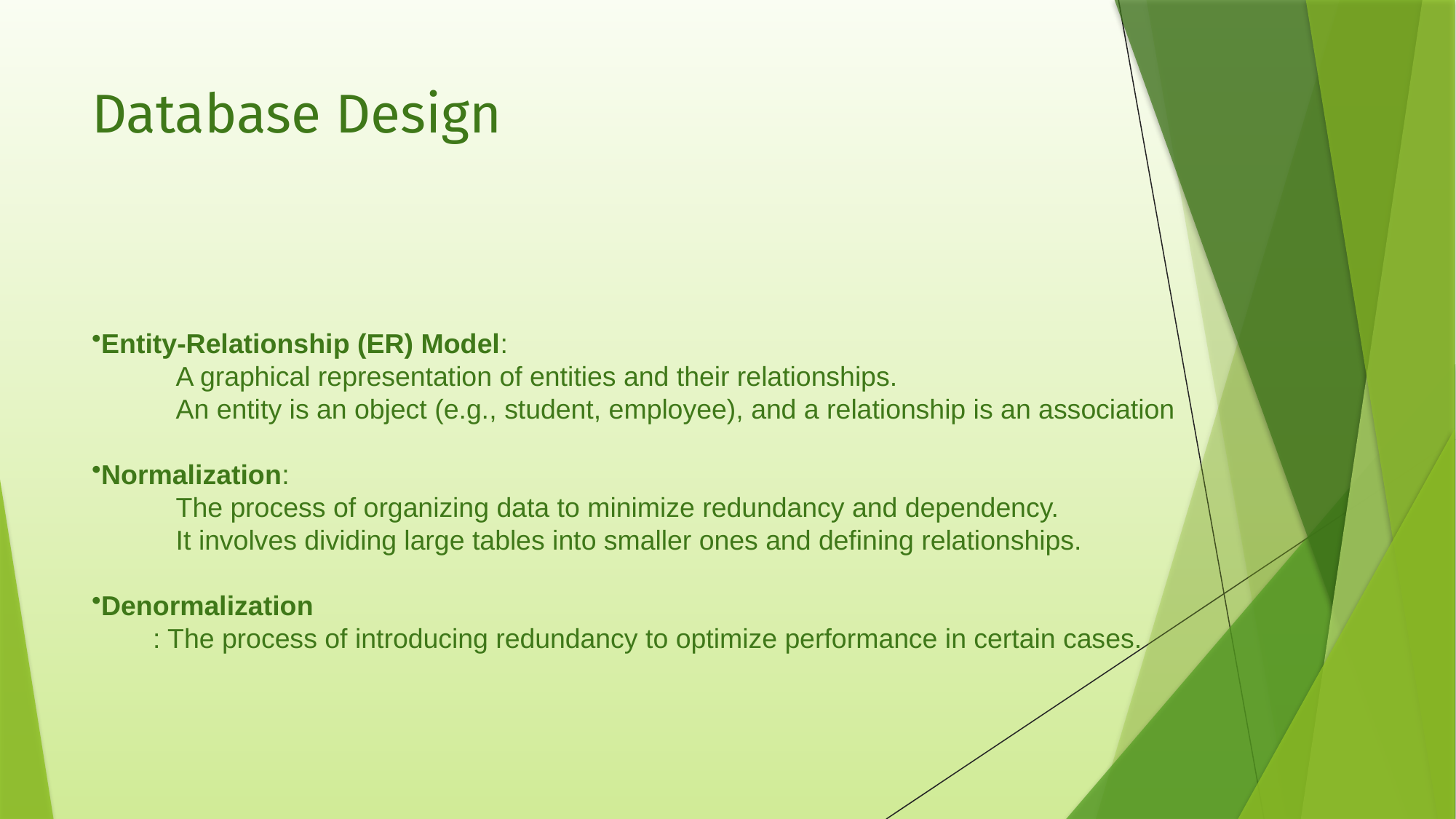

# Database Design
Entity-Relationship (ER) Model:
           A graphical representation of entities and their relationships.
           An entity is an object (e.g., student, employee), and a relationship is an association

Normalization:
           The process of organizing data to minimize redundancy and dependency.
           It involves dividing large tables into smaller ones and defining relationships.

Denormalization
        : The process of introducing redundancy to optimize performance in certain cases.